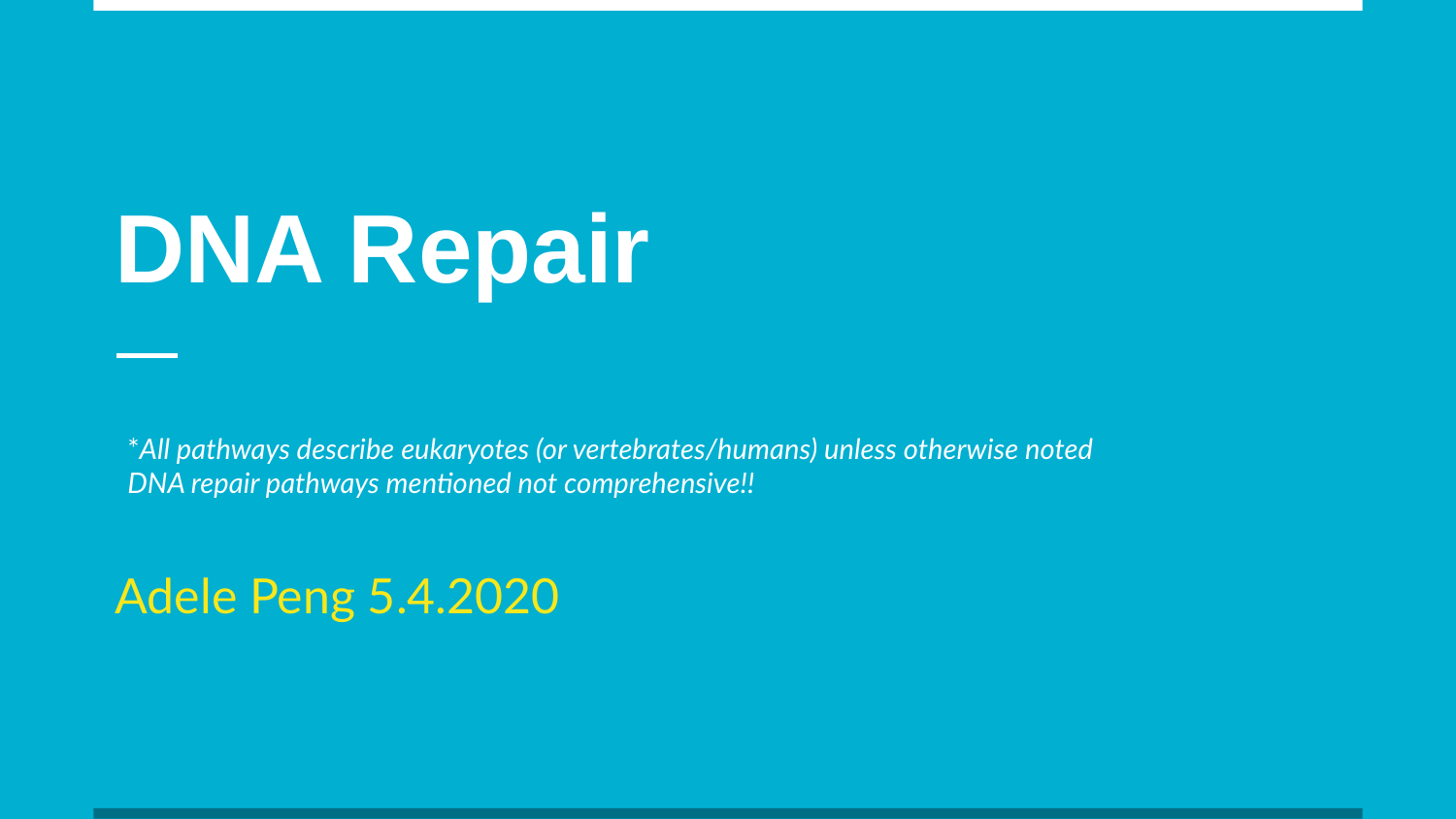

# DNA Repair
*All pathways describe eukaryotes (or vertebrates/humans) unless otherwise noted
DNA repair pathways mentioned not comprehensive!!
Adele Peng 5.4.2020